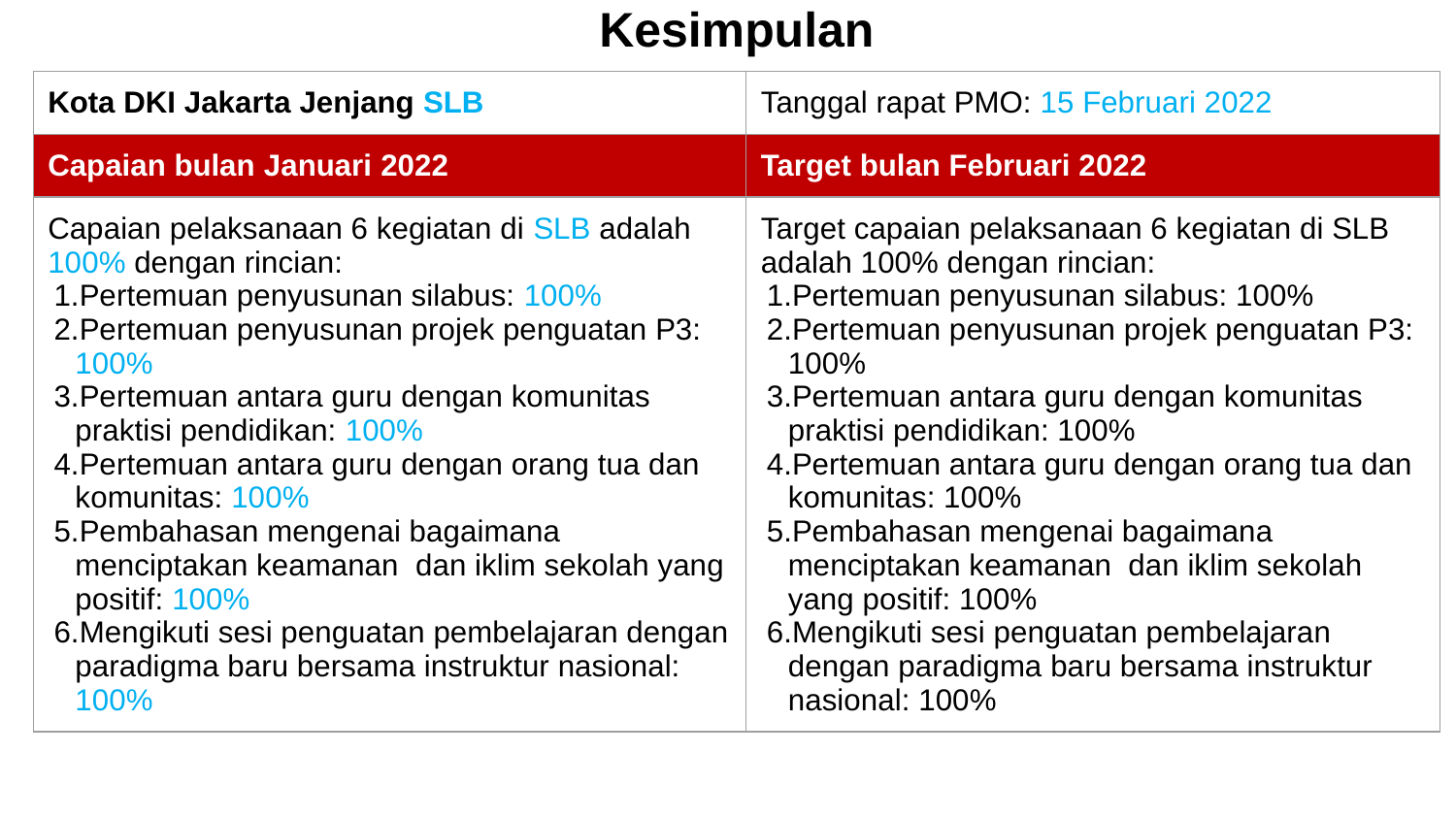

Kesimpulan
| Kota DKI Jakarta Jenjang SLB | Tanggal rapat PMO: 15 Februari 2022 |
| --- | --- |
| Capaian bulan Januari 2022 | Target bulan Februari 2022 |
| Capaian pelaksanaan 6 kegiatan di SLB adalah 100% dengan rincian: Pertemuan penyusunan silabus: 100% Pertemuan penyusunan projek penguatan P3: 100% Pertemuan antara guru dengan komunitas praktisi pendidikan: 100% Pertemuan antara guru dengan orang tua dan komunitas: 100% Pembahasan mengenai bagaimana menciptakan keamanan dan iklim sekolah yang positif: 100% Mengikuti sesi penguatan pembelajaran dengan paradigma baru bersama instruktur nasional: 100% | Target capaian pelaksanaan 6 kegiatan di SLB adalah 100% dengan rincian: Pertemuan penyusunan silabus: 100% Pertemuan penyusunan projek penguatan P3: 100% Pertemuan antara guru dengan komunitas praktisi pendidikan: 100% Pertemuan antara guru dengan orang tua dan komunitas: 100% Pembahasan mengenai bagaimana menciptakan keamanan dan iklim sekolah yang positif: 100% Mengikuti sesi penguatan pembelajaran dengan paradigma baru bersama instruktur nasional: 100% |